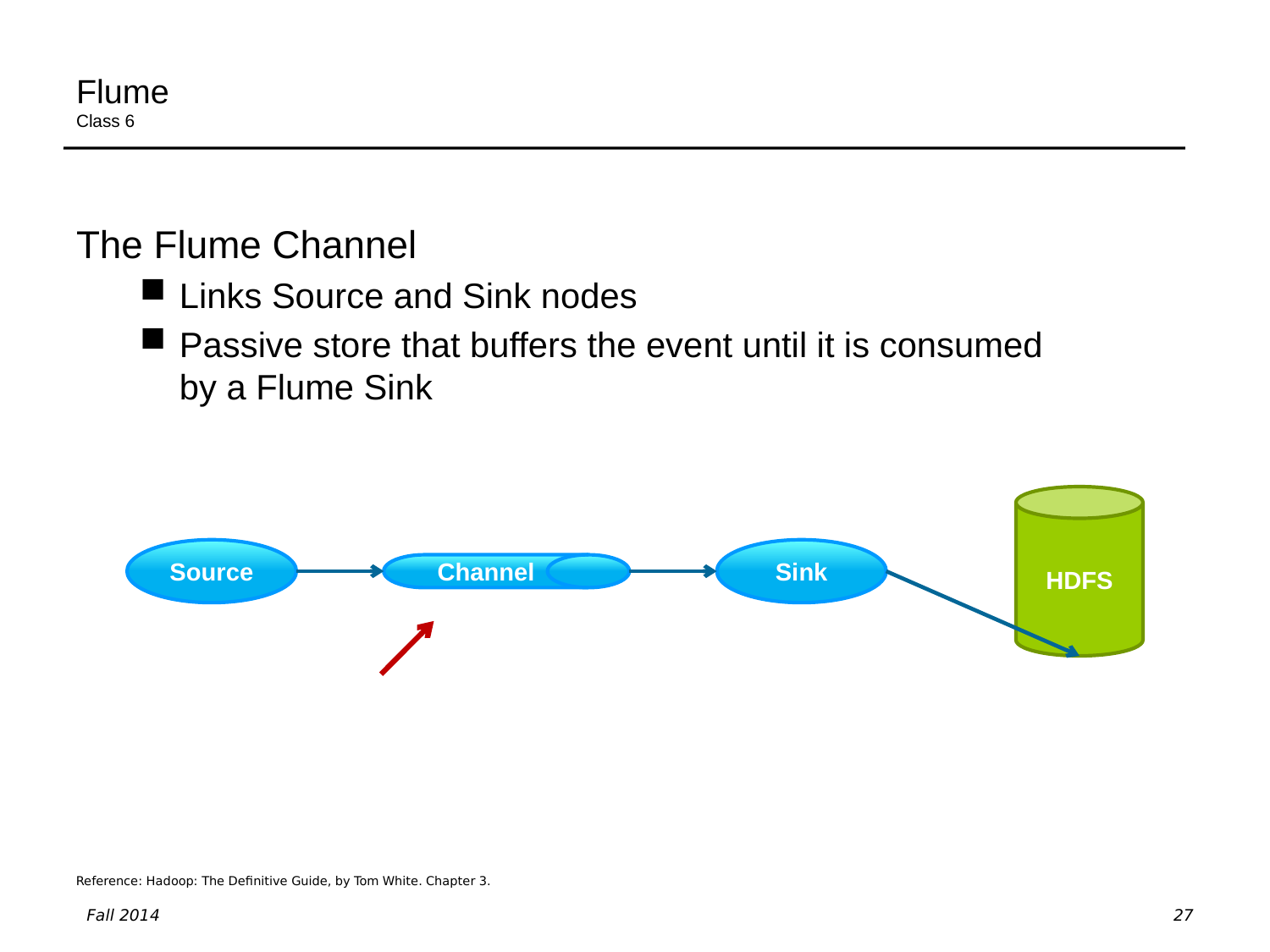

# Flume Class 6

The Flume Channel
Links Source and Sink nodes
Passive store that buffers the event until it is consumed by a Flume Sink

HDFS
Source
Sink
Channel
Reference: Hadoop: The Definitive Guide, by Tom White. Chapter 3.
27